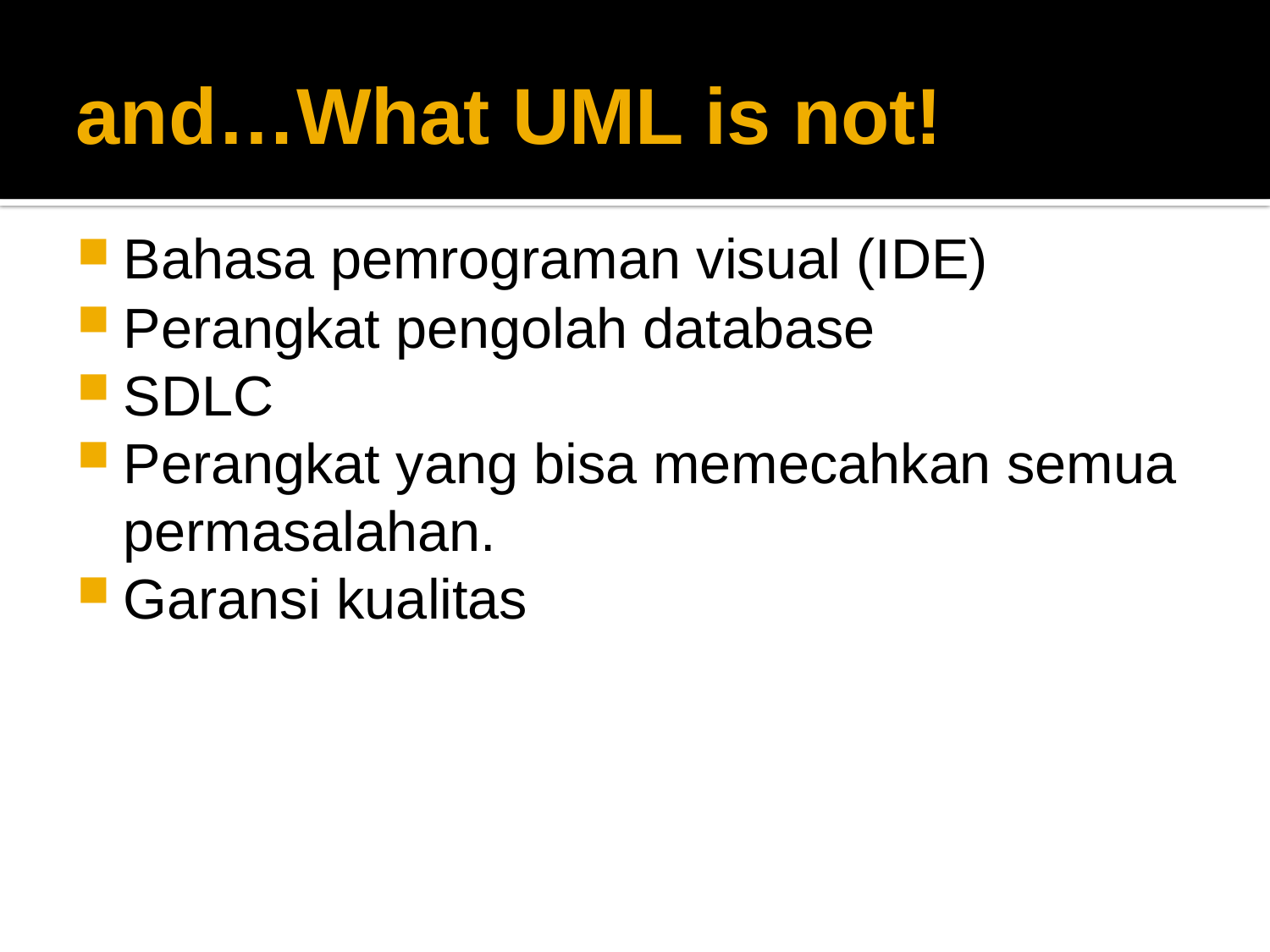

# and…What UML is not!
Bahasa pemrograman visual (IDE)
Perangkat pengolah database
SDLC
Perangkat yang bisa memecahkan semua permasalahan.
Garansi kualitas